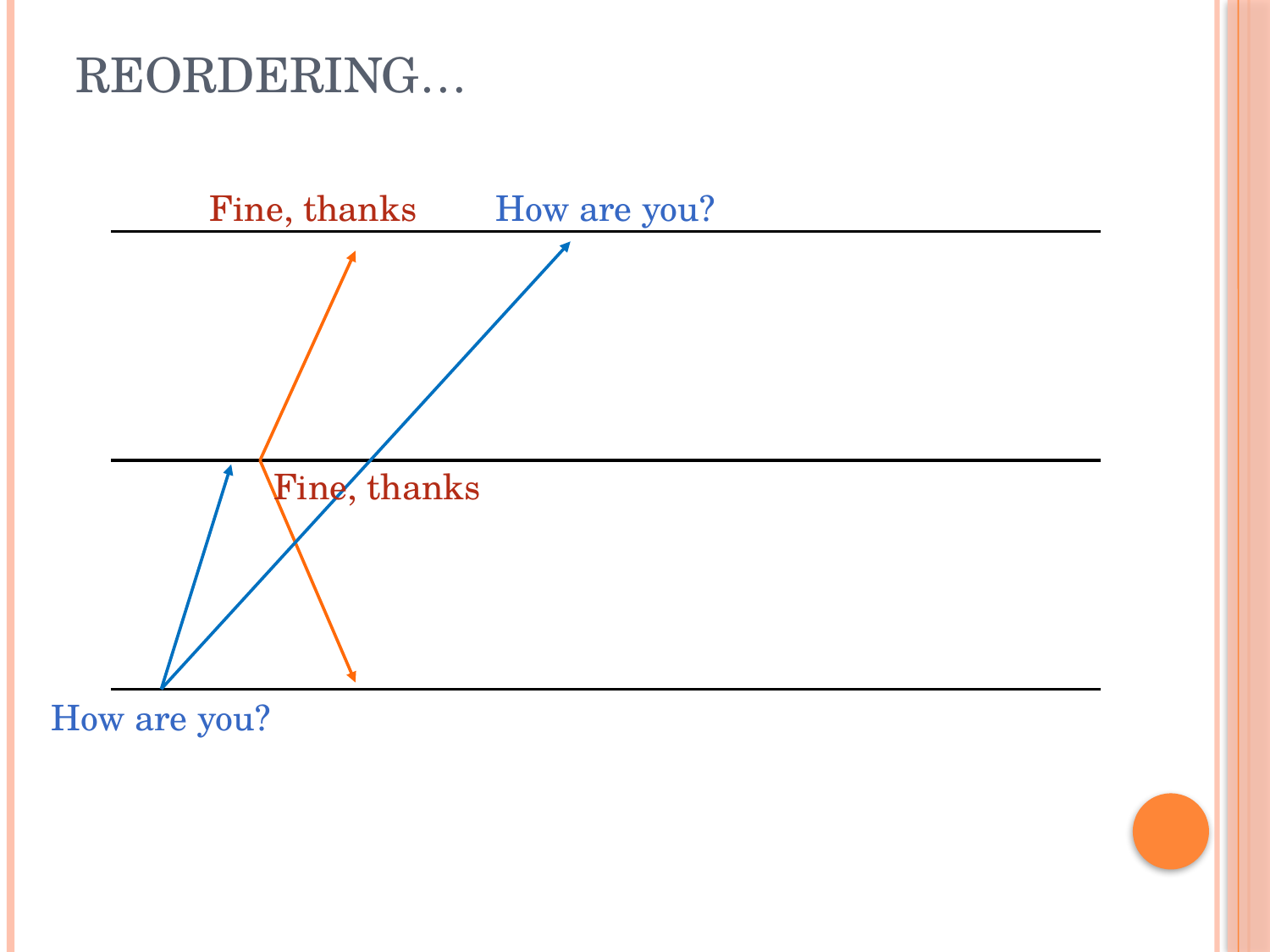

# Reordering…
Fine, thanks
How are you?
Fine, thanks
How are you?
35